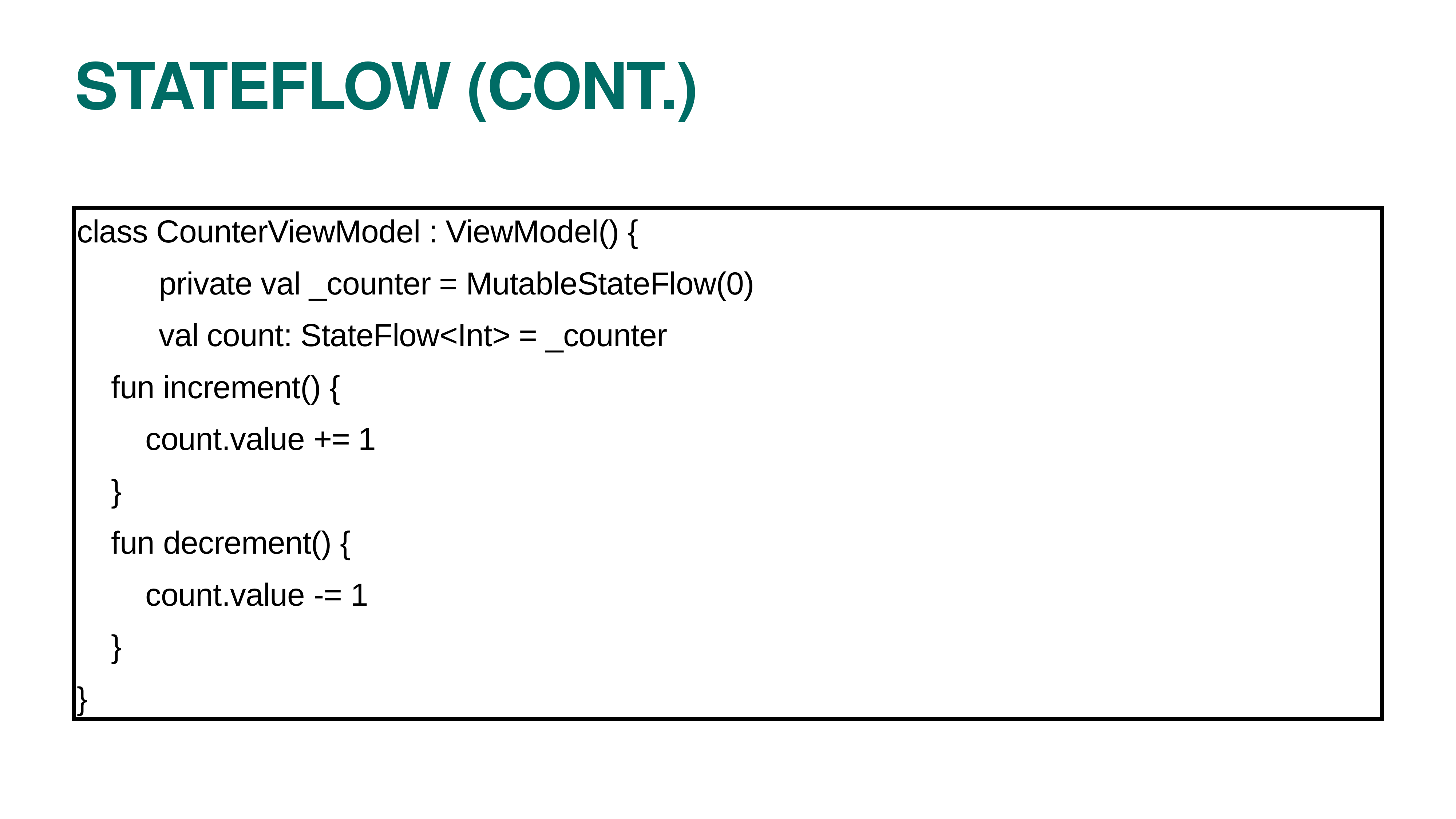

# STATEFLOW (CONT.)
class CounterViewModel : ViewModel() {
private val _counter = MutableStateFlow(0)
val count: StateFlow<Int> = _counter
    fun increment() {
        count.value += 1
    }
    fun decrement() {
        count.value -= 1
    }
}